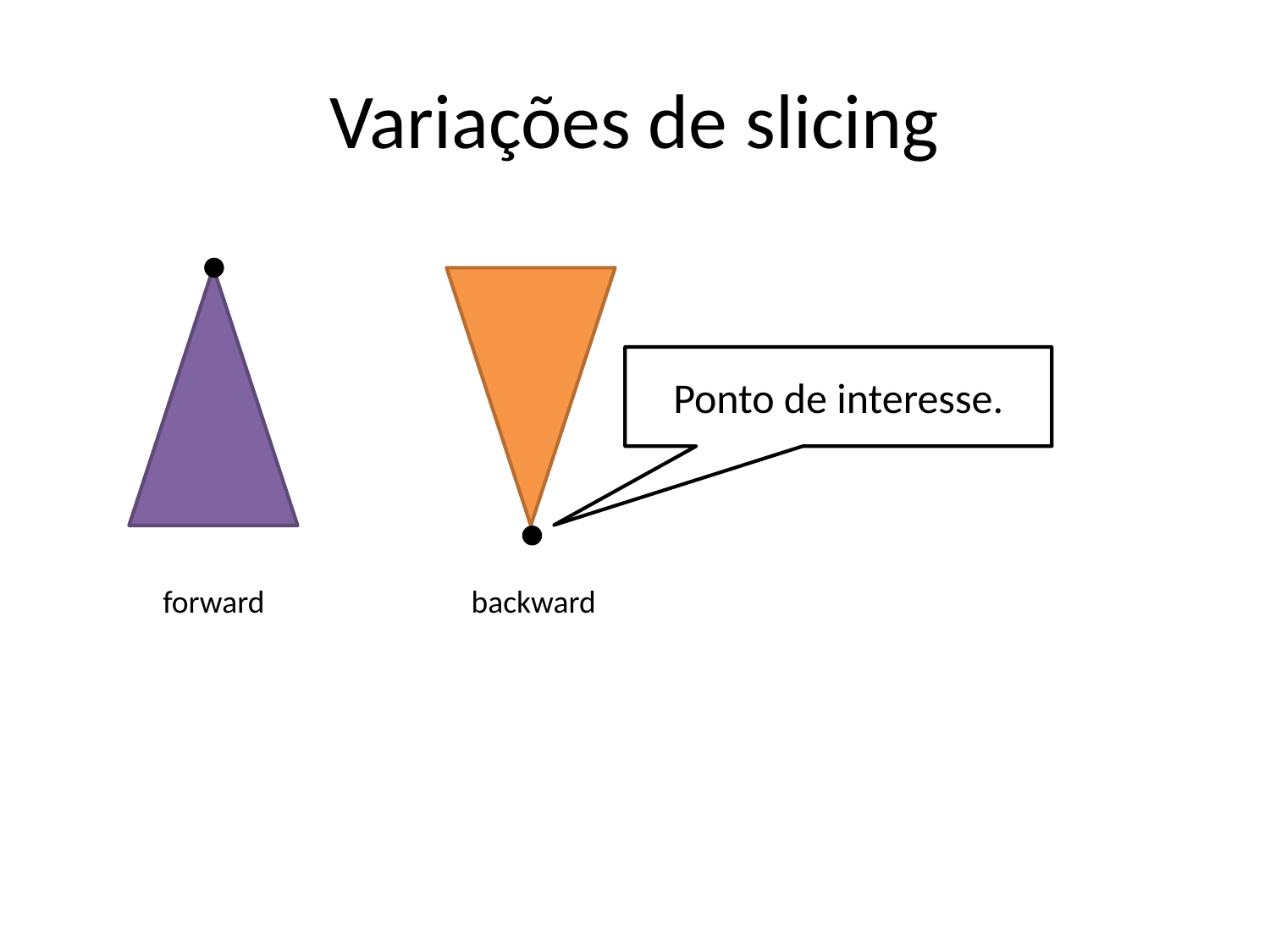

# Variações de slicing

Ponto de interesse.

forward
backward